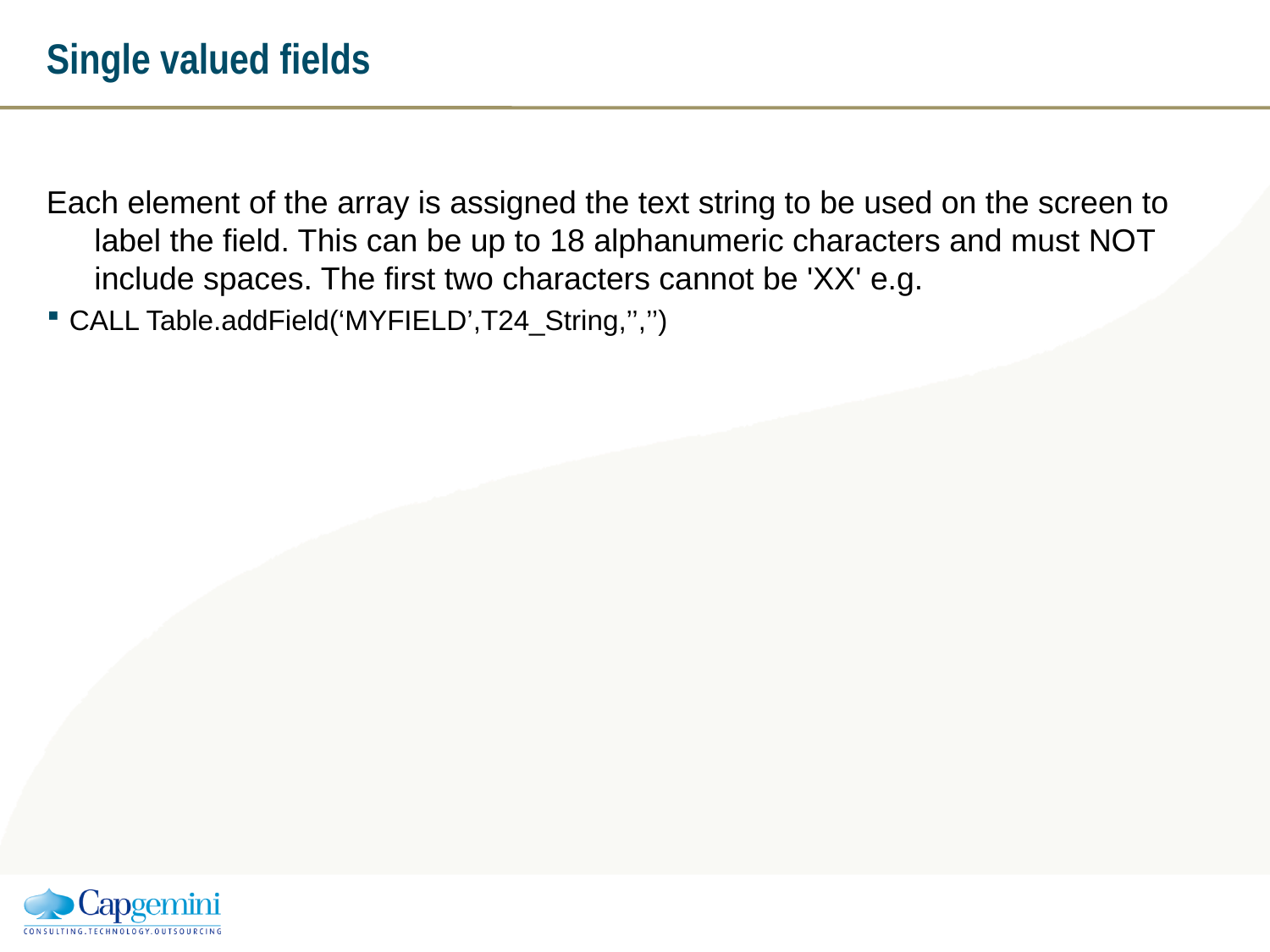

# Single valued fields
Each element of the array is assigned the text string to be used on the screen to label the field. This can be up to 18 alphanumeric characters and must NOT include spaces. The first two characters cannot be 'XX' e.g.
CALL Table.addField(‘MYFIELD’,T24_String,’’,’’)